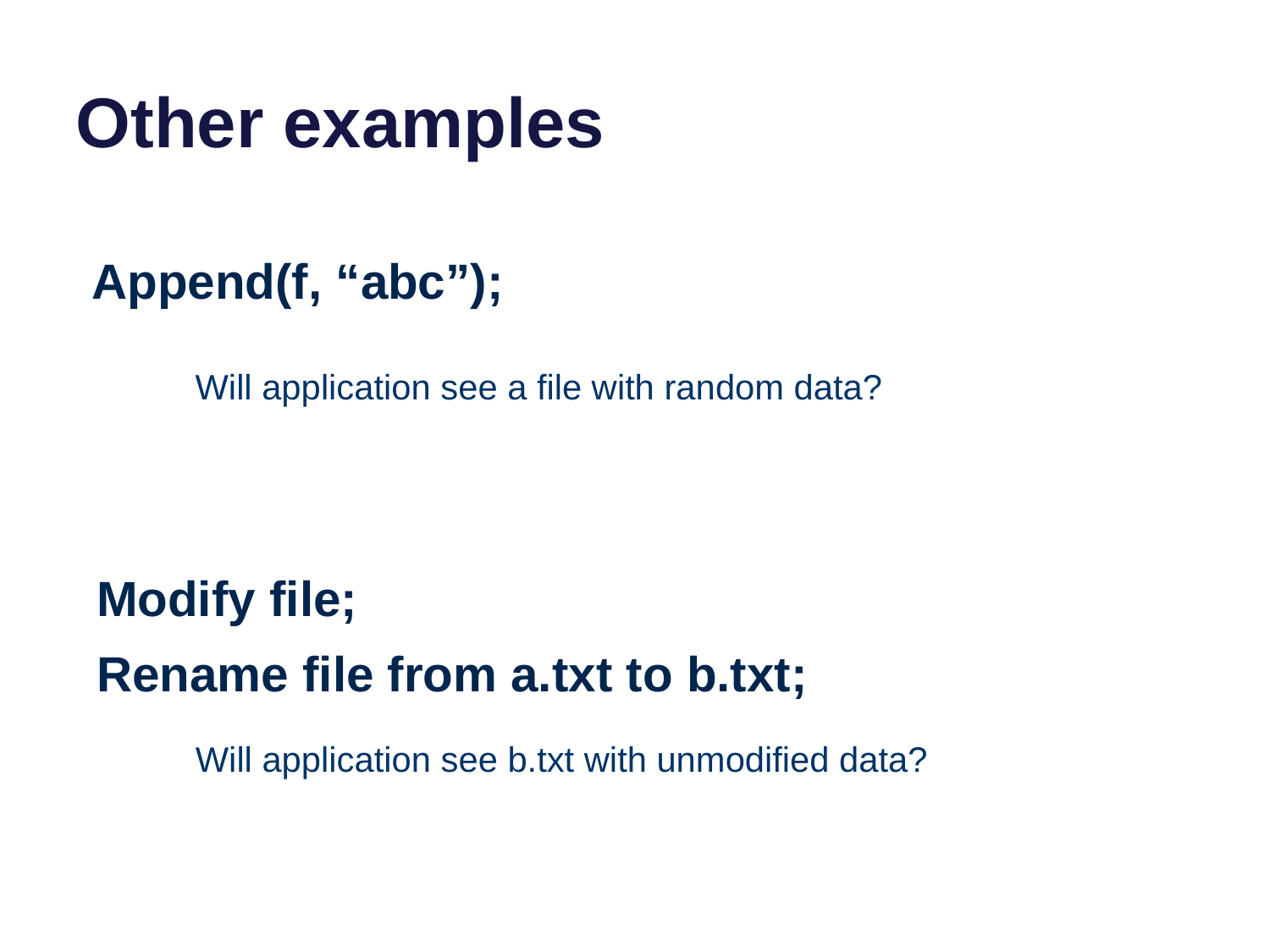

# Other examples
Append(f, “abc”);
Will application see a file with random data?
Modify file;
Rename file from a.txt to b.txt;
Will application see b.txt with unmodified data?